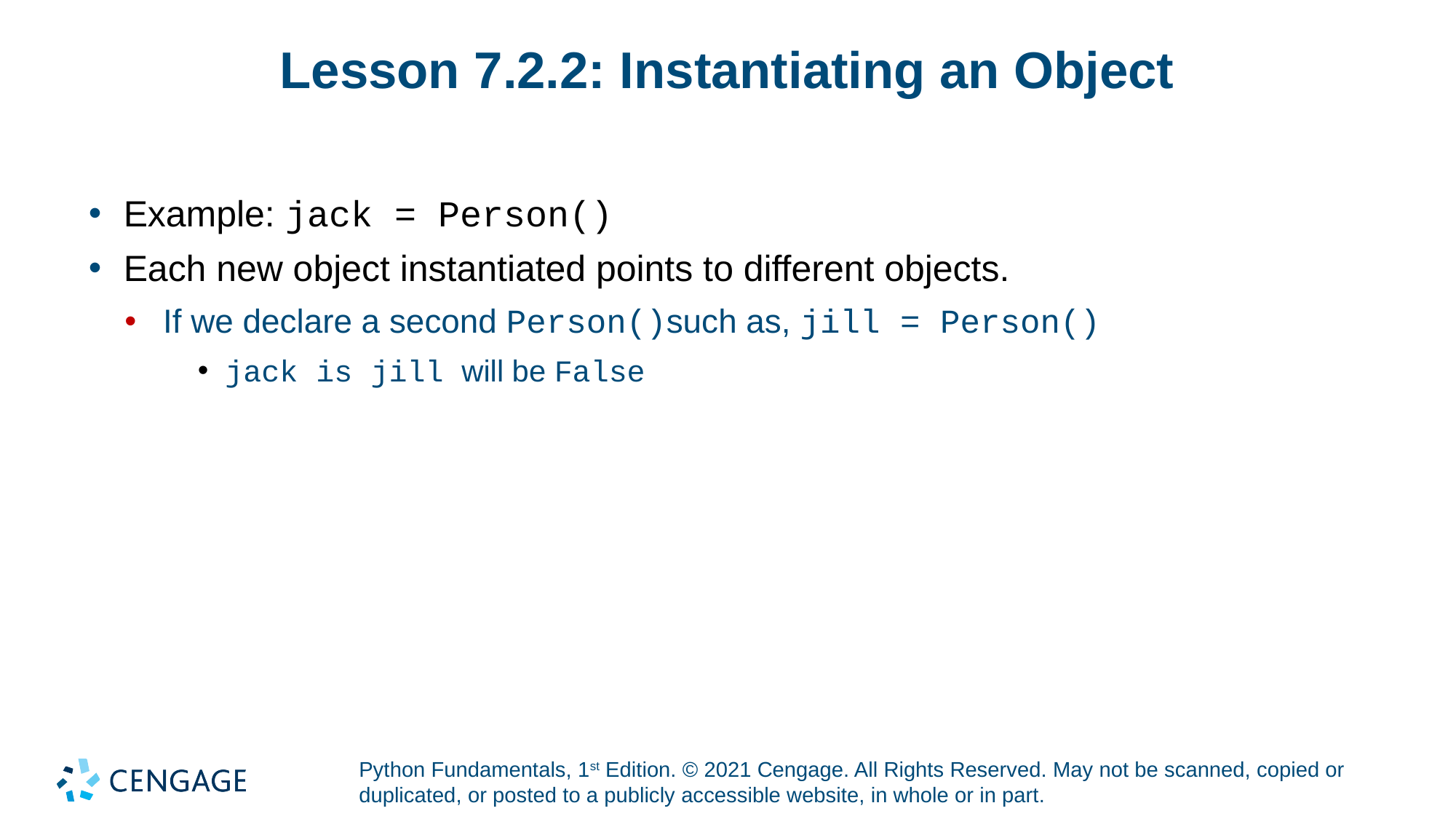

# Lesson 7.2.2: Instantiating an Object
Example: jack = Person()
Each new object instantiated points to different objects.
If we declare a second Person()such as, jill = Person()
jack is jill will be False